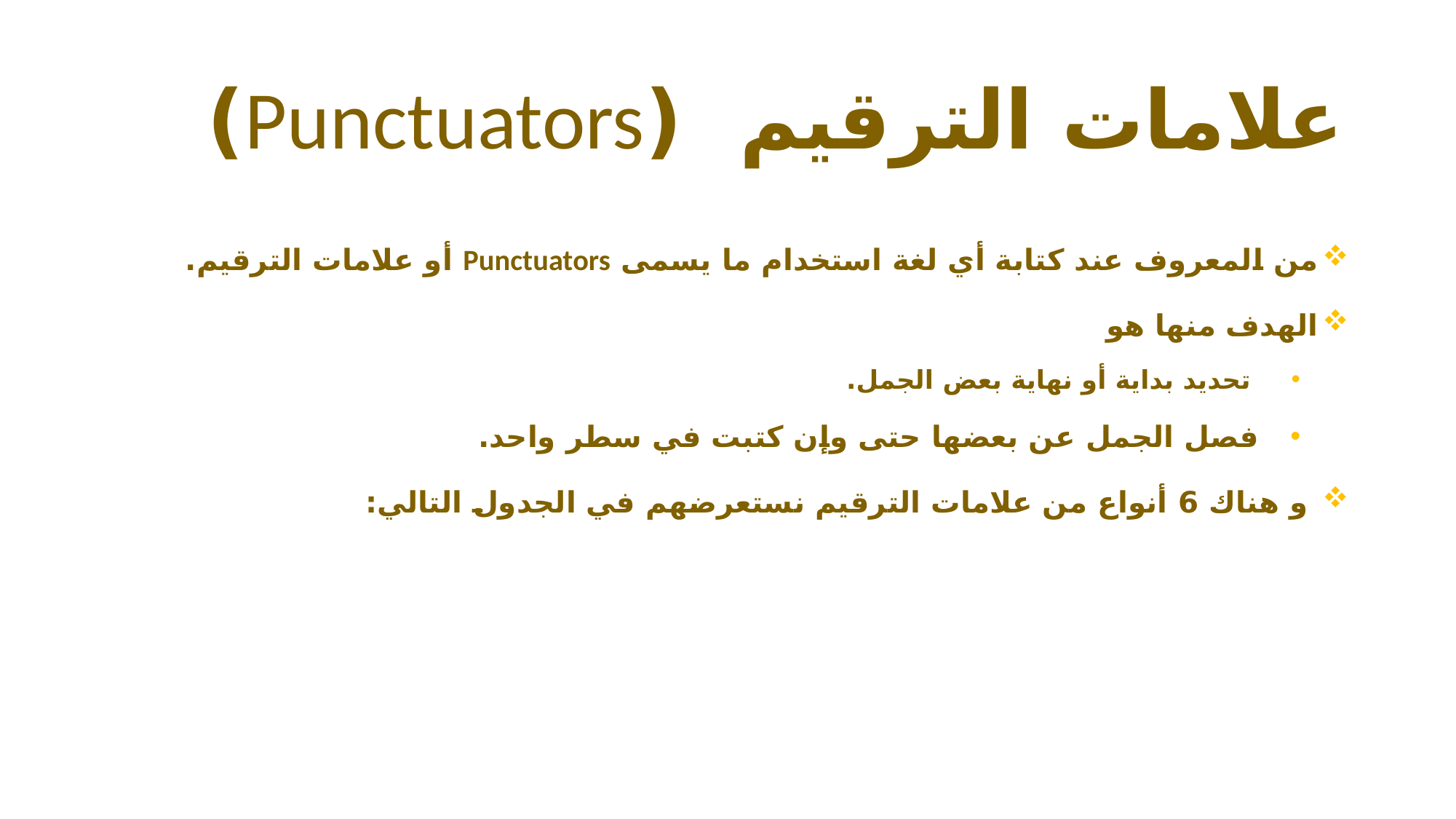

# علامات الترقيم  (Punctuators)
من المعروف عند كتابة أي لغة استخدام ما يسمى Punctuators أو علامات الترقيم.
الهدف منها هو
 تحديد بداية أو نهاية بعض الجمل.
فصل الجمل عن بعضها حتى وإن كتبت في سطر واحد.
 و هناك 6 أنواع من علامات الترقيم نستعرضهم في الجدول التالي: